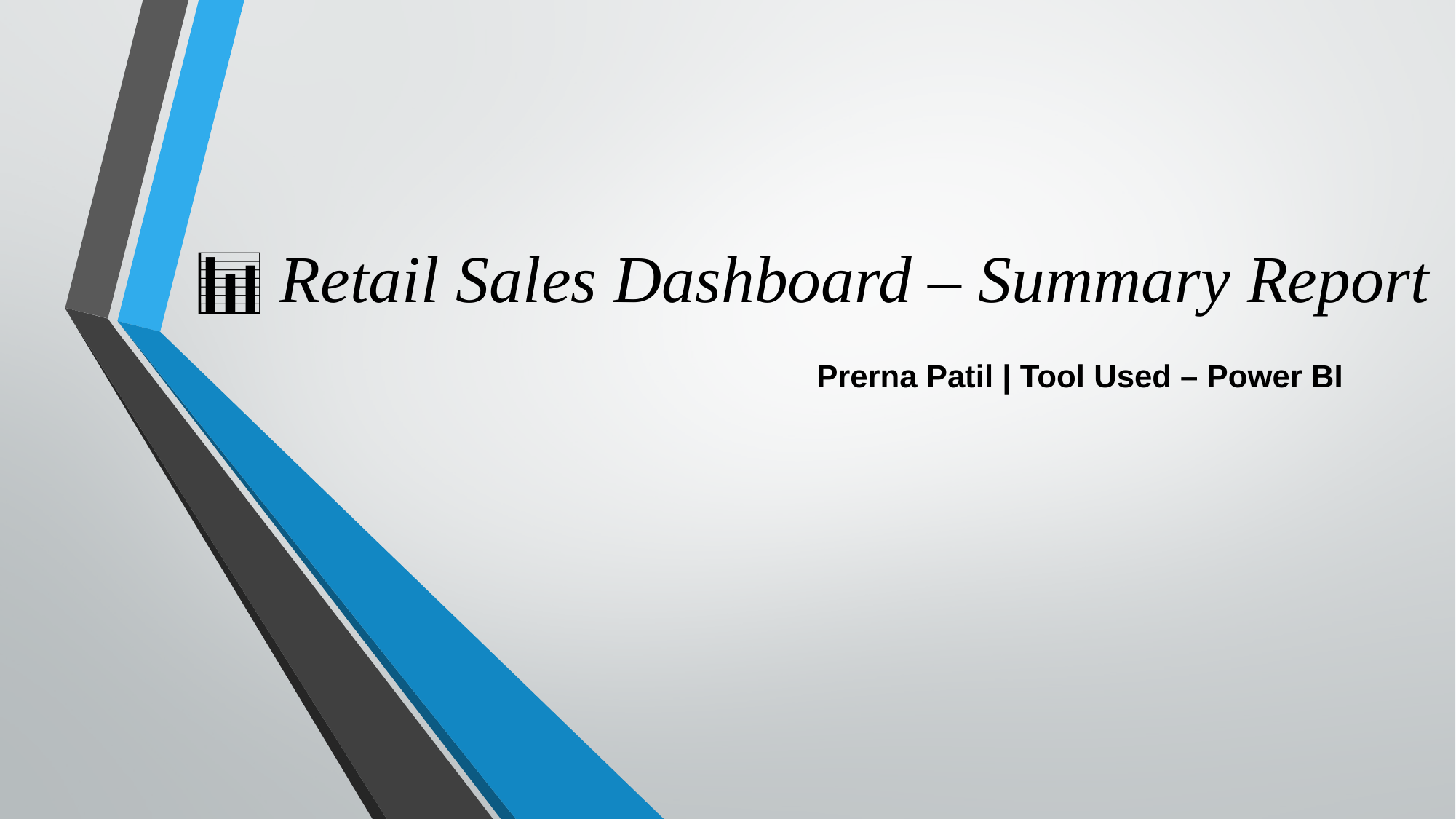

# 📊 Retail Sales Dashboard – Summary Report
Prerna Patil | Tool Used – Power BI